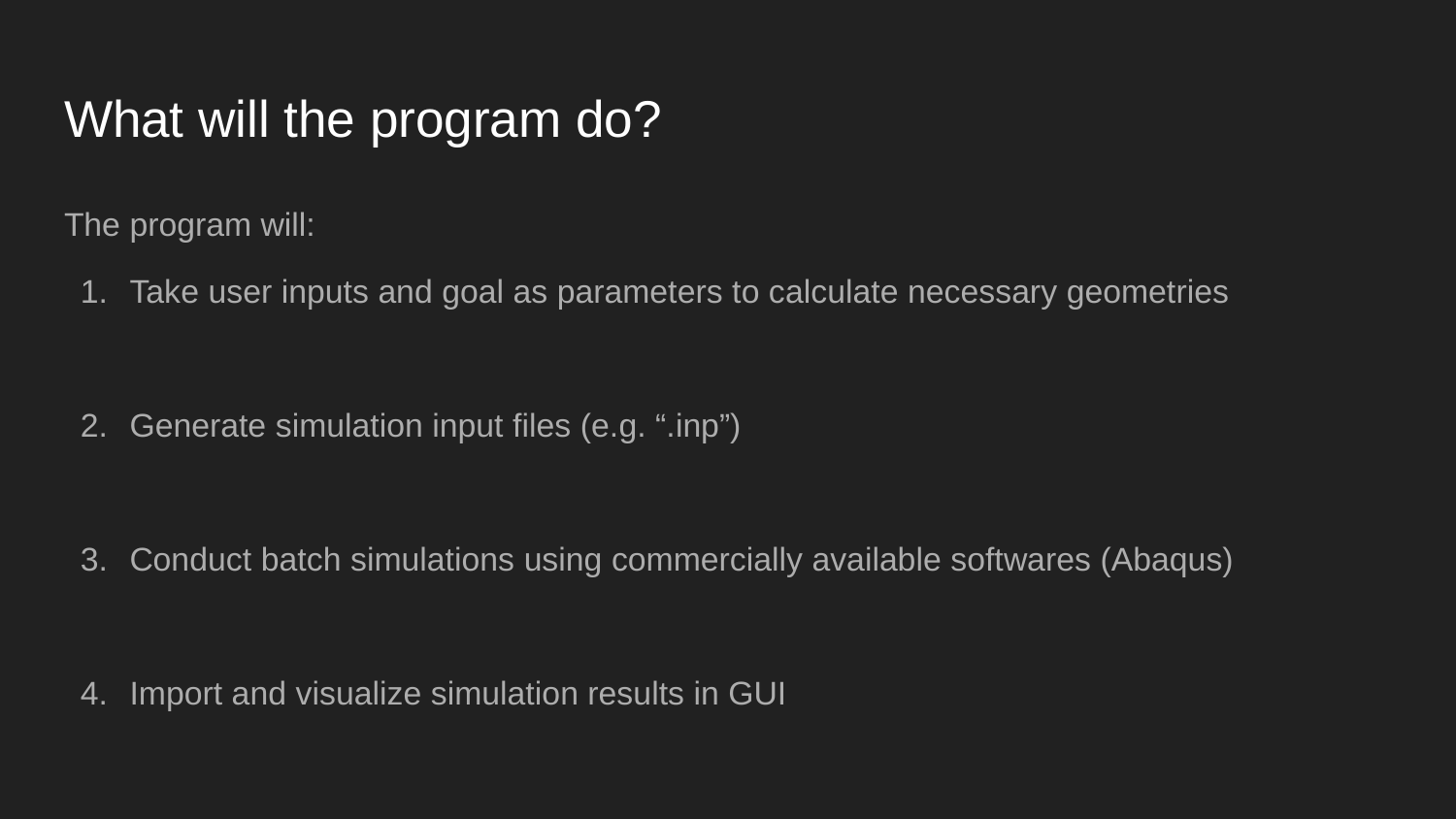

# What will the program do?
The program will:
Take user inputs and goal as parameters to calculate necessary geometries

Generate simulation input files (e.g. “.inp”)

Conduct batch simulations using commercially available softwares (Abaqus)

Import and visualize simulation results in GUI